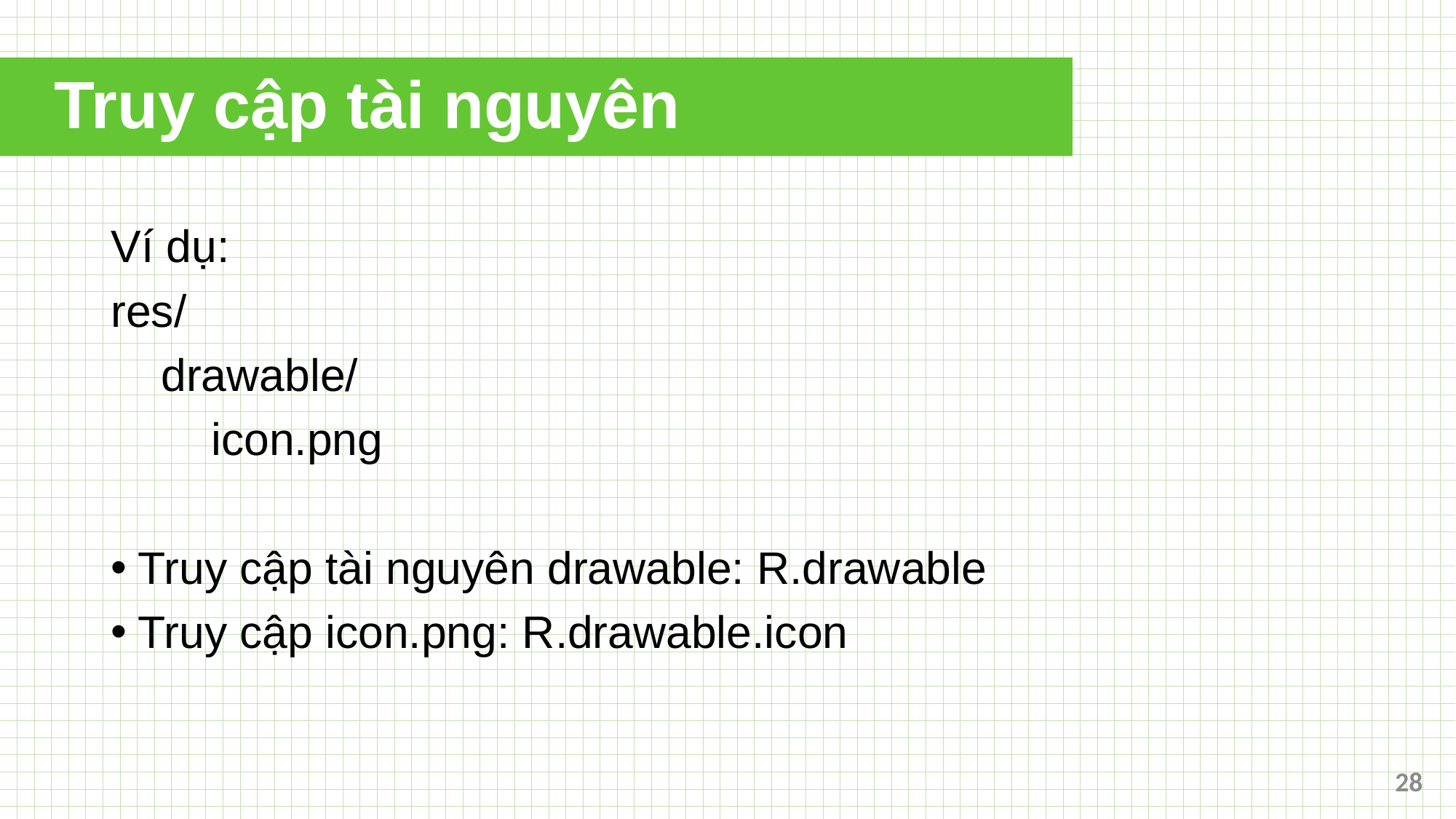

# Truy cập tài nguyên
Ví dụ:
res/
    drawable/
        icon.png

Truy cập tài nguyên drawable: R.drawable
Truy cập icon.png: R.drawable.icon
28